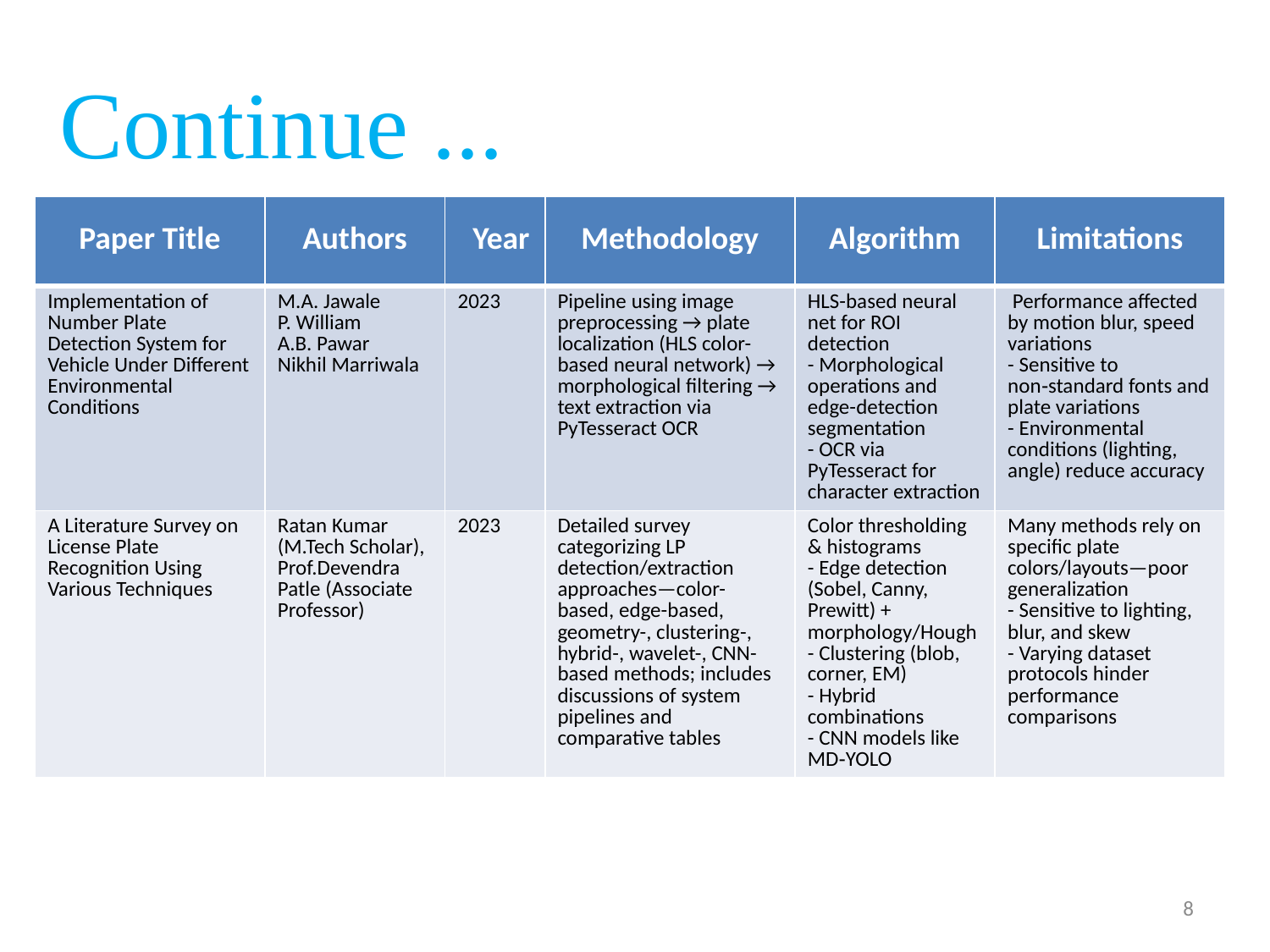

Continue ...

| Paper Title | Authors | Year | Methodology | Algorithm | Limitations |
| --- | --- | --- | --- | --- | --- |
| Implementation of Number Plate Detection System for Vehicle Under Different Environmental Conditions | M.A. Jawale P. William A.B. Pawar Nikhil Marriwala | 2023 | Pipeline using image preprocessing → plate localization (HLS color-based neural network) → morphological filtering → text extraction via PyTesseract OCR | HLS-based neural net for ROI detection - Morphological operations and edge-detection segmentation - OCR via PyTesseract for character extraction | Performance affected by motion blur, speed variations - Sensitive to non‑standard fonts and plate variations - Environmental conditions (lighting, angle) reduce accuracy |
| A Literature Survey on License Plate Recognition Using Various Techniques | Ratan Kumar (M.Tech Scholar), Prof.Devendra Patle (Associate Professor) | 2023 | Detailed survey categorizing LP detection/extraction approaches—color-based, edge-based, geometry-, clustering-, hybrid-, wavelet-, CNN-based methods; includes discussions of system pipelines and comparative tables | Color thresholding & histograms - Edge detection (Sobel, Canny, Prewitt) + morphology/Hough - Clustering (blob, corner, EM) - Hybrid combinations - CNN models like MD‑YOLO | Many methods rely on specific plate colors/layouts—poor generalization - Sensitive to lighting, blur, and skew - Varying dataset protocols hinder performance comparisons |
8